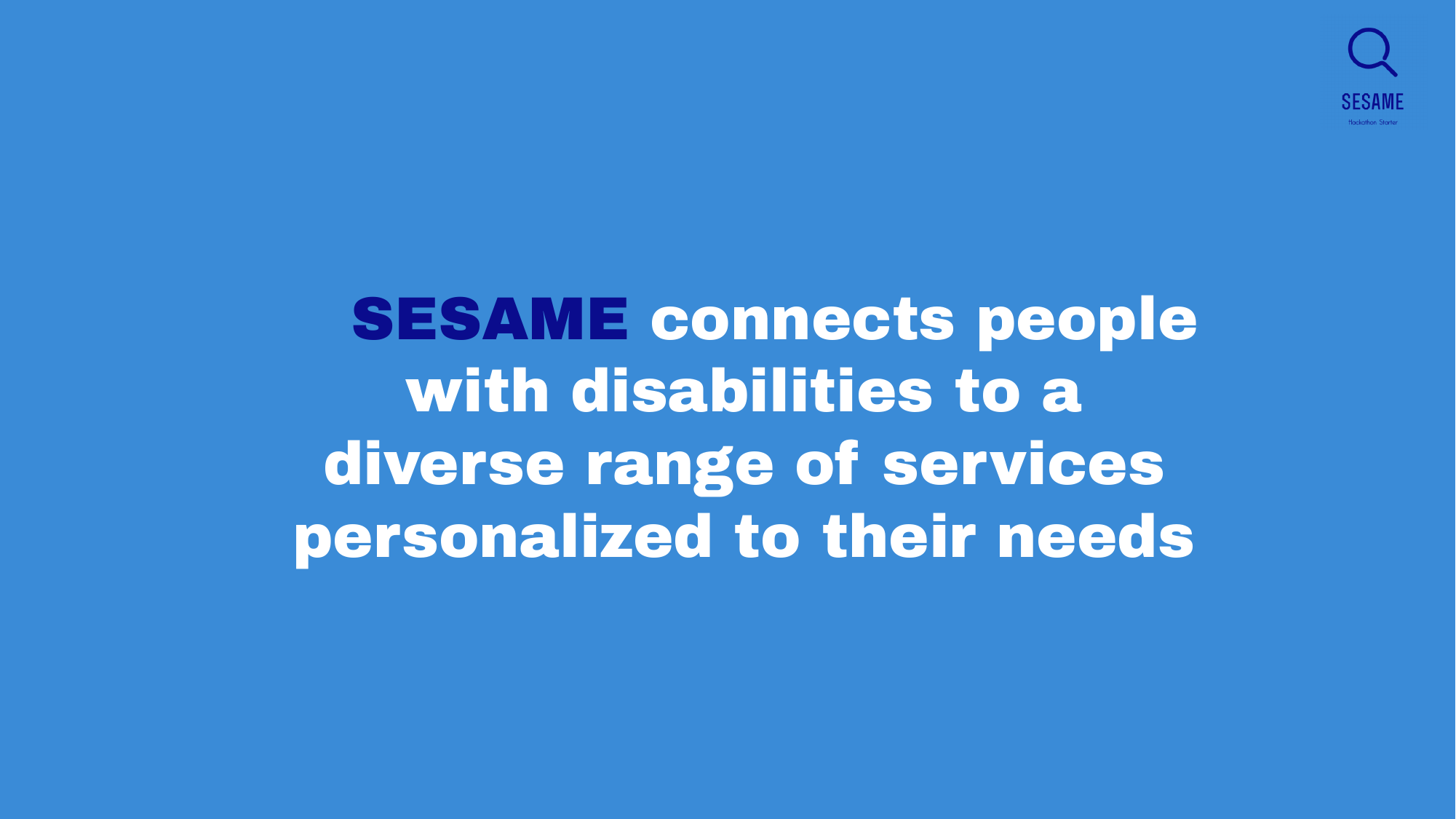

…SESAME connects people with disabilities to a diverse range of services personalized to their needs